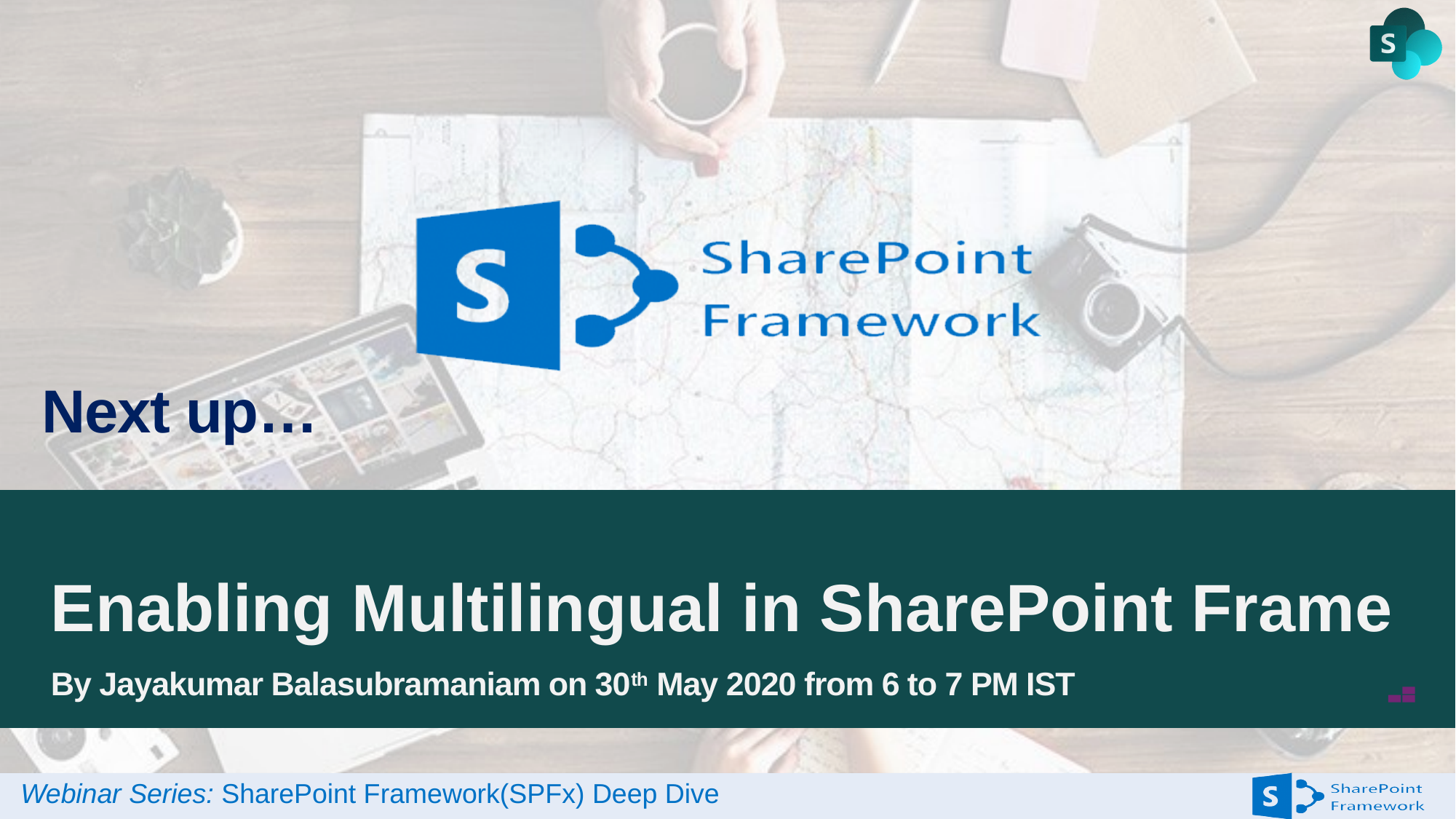

# Enabling Multilingual in SharePoint Frame
By Jayakumar Balasubramaniam on 30th May 2020 from 6 to 7 PM IST